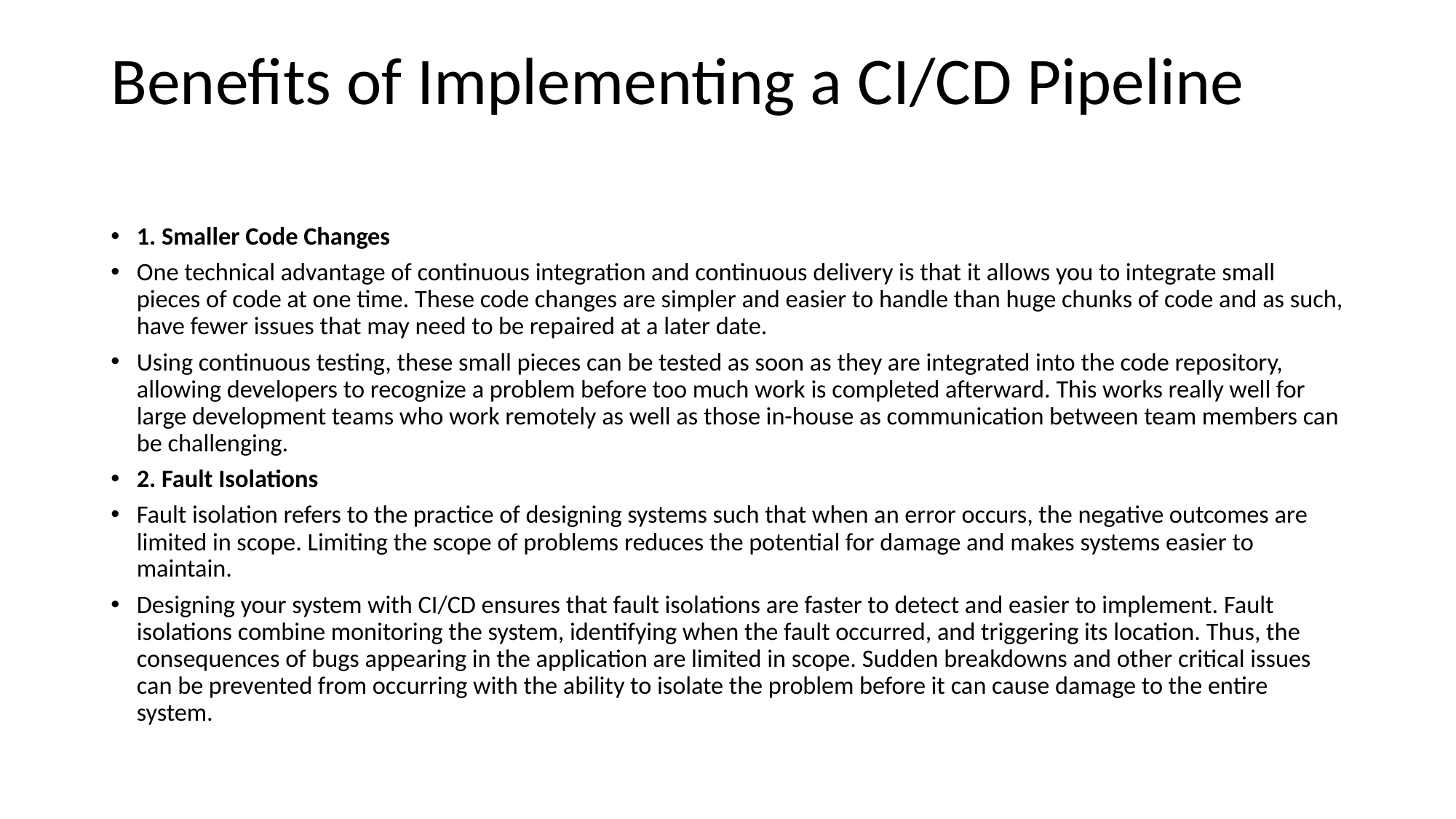

# Benefits of Implementing a CI/CD Pipeline
1. Smaller Code Changes
One technical advantage of continuous integration and continuous delivery is that it allows you to integrate small pieces of code at one time. These code changes are simpler and easier to handle than huge chunks of code and as such, have fewer issues that may need to be repaired at a later date.
Using continuous testing, these small pieces can be tested as soon as they are integrated into the code repository, allowing developers to recognize a problem before too much work is completed afterward. This works really well for large development teams who work remotely as well as those in-house as communication between team members can be challenging.
2. Fault Isolations
Fault isolation refers to the practice of designing systems such that when an error occurs, the negative outcomes are limited in scope. Limiting the scope of problems reduces the potential for damage and makes systems easier to maintain.
Designing your system with CI/CD ensures that fault isolations are faster to detect and easier to implement. Fault isolations combine monitoring the system, identifying when the fault occurred, and triggering its location. Thus, the consequences of bugs appearing in the application are limited in scope. Sudden breakdowns and other critical issues can be prevented from occurring with the ability to isolate the problem before it can cause damage to the entire system.